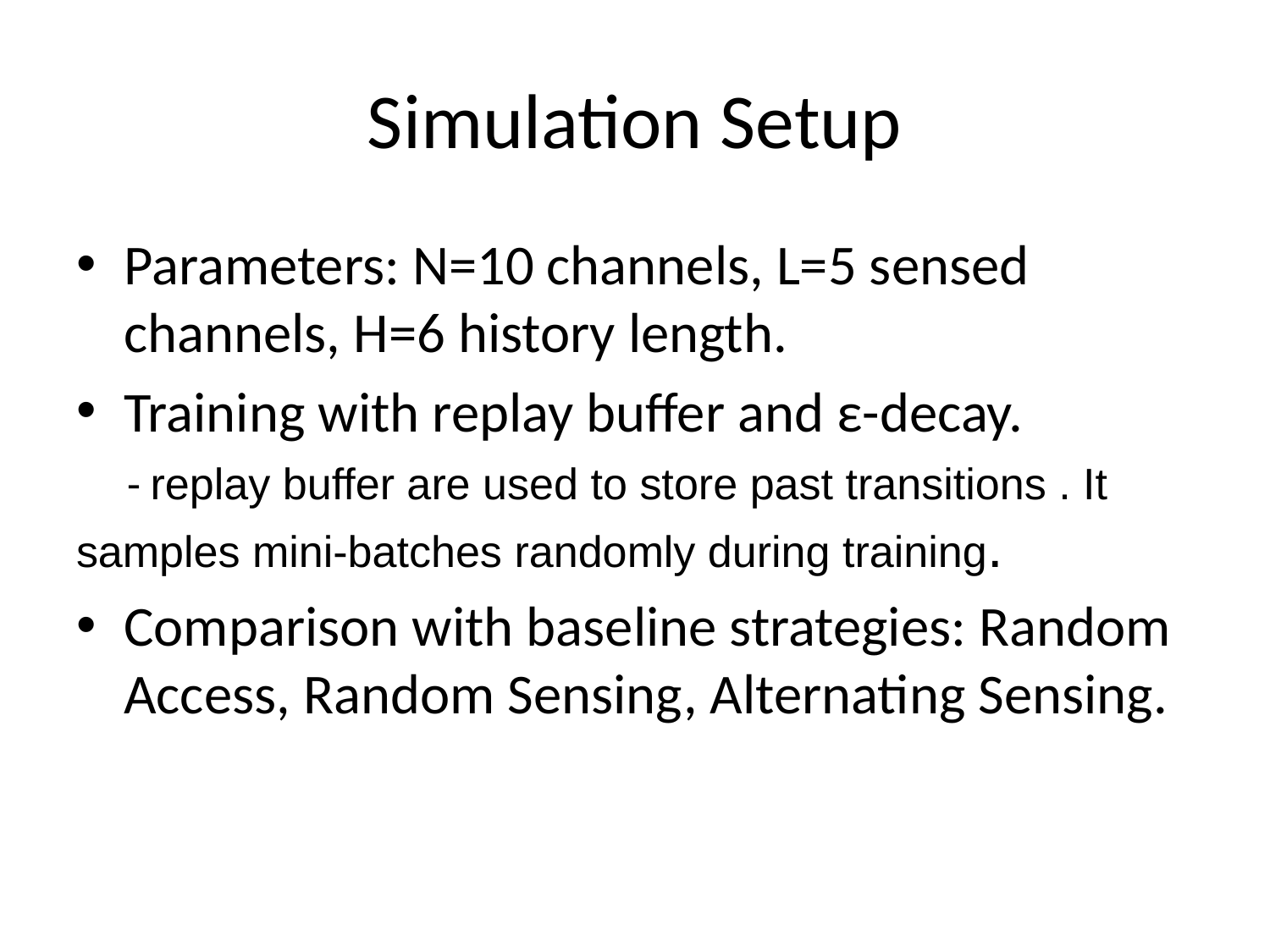

# Simulation Setup
Parameters: N=10 channels, L=5 sensed channels, H=6 history length.
Training with replay buffer and ε-decay.
    - replay buffer are used to store past transitions . It samples mini-batches randomly during training.
Comparison with baseline strategies: Random Access, Random Sensing, Alternating Sensing.